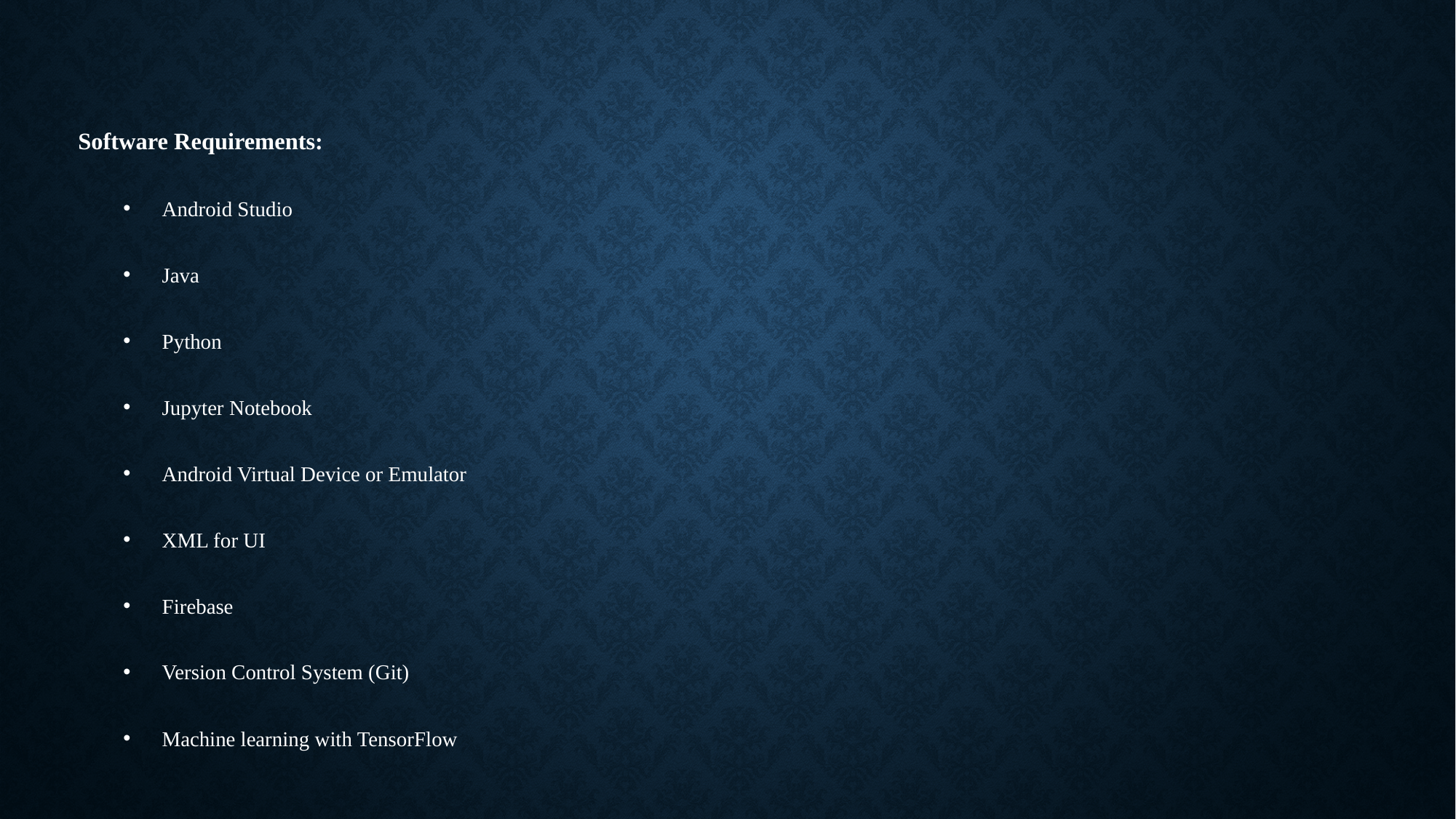

Software Requirements:
Android Studio
Java
Python
Jupyter Notebook
Android Virtual Device or Emulator
XML for UI
Firebase
Version Control System (Git)
Machine learning with TensorFlow